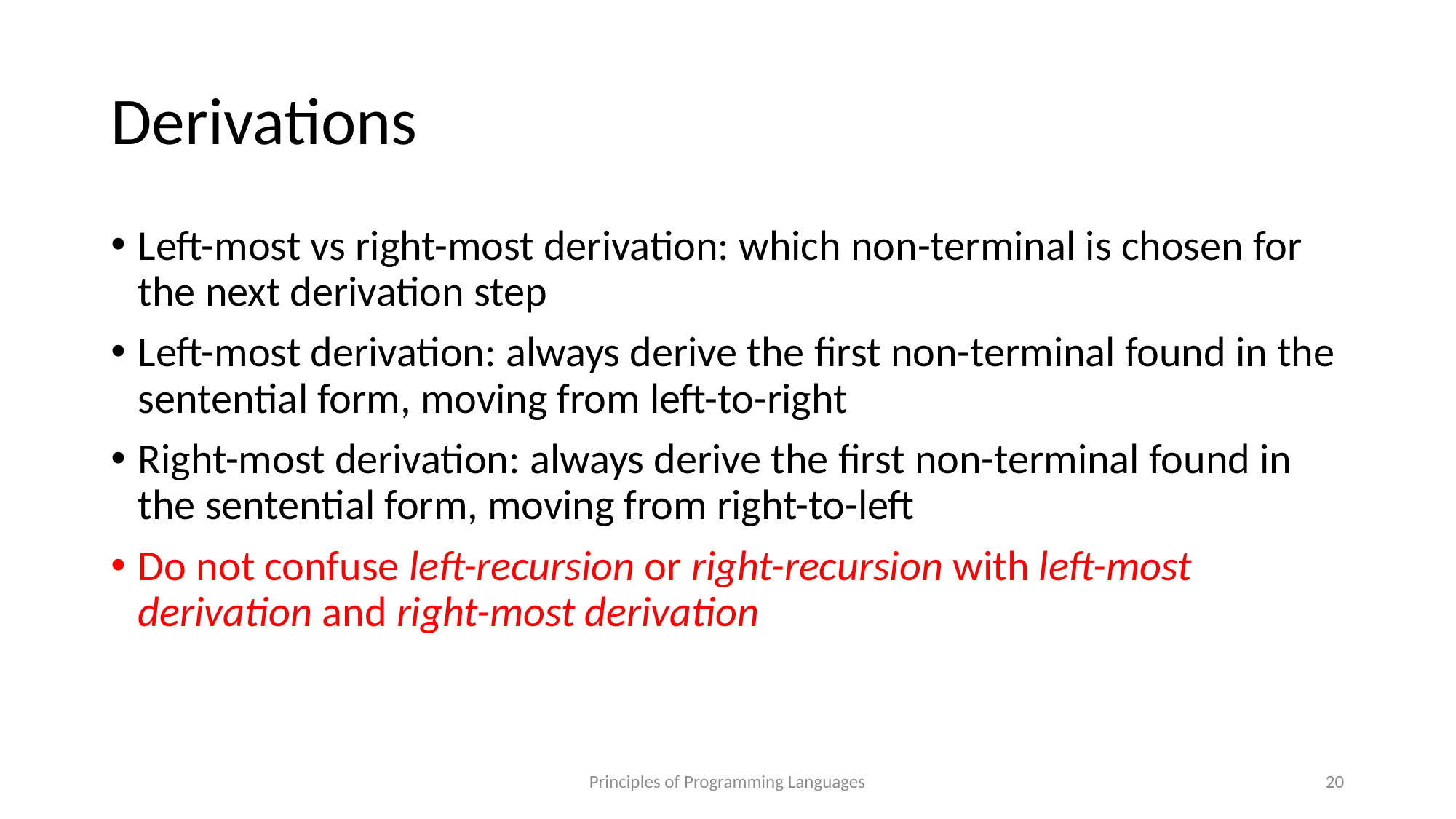

# Derivations
Left-most vs right-most derivation: which non-terminal is chosen for the next derivation step
Left-most derivation: always derive the first non-terminal found in the sentential form, moving from left-to-right
Right-most derivation: always derive the first non-terminal found in the sentential form, moving from right-to-left
Do not confuse left-recursion or right-recursion with left-most derivation and right-most derivation

Principles of Programming Languages
20